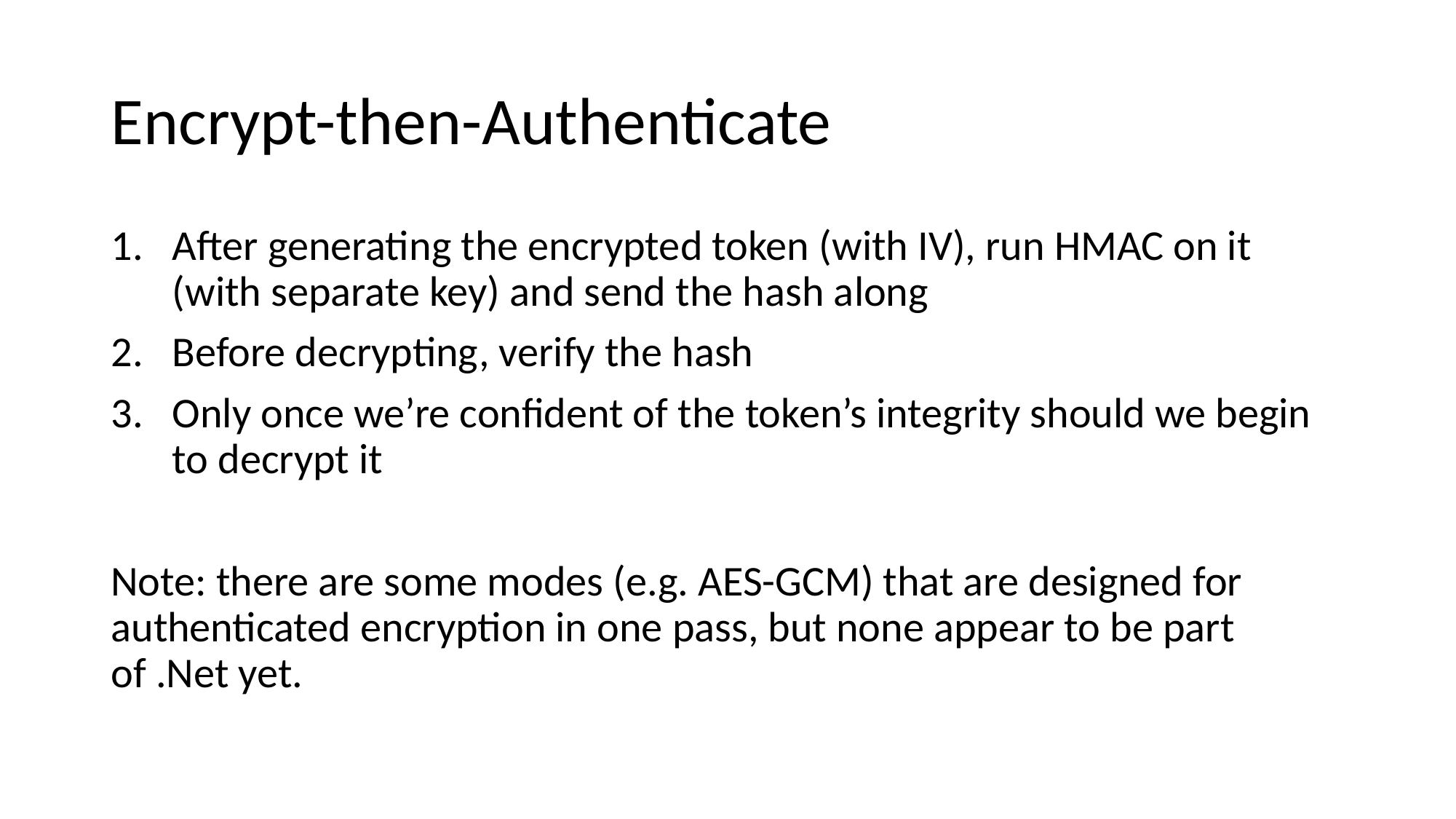

# Encrypt-then-Authenticate
After generating the encrypted token (with IV), run HMAC on it (with separate key) and send the hash along
Before decrypting, verify the hash
Only once we’re confident of the token’s integrity should we begin to decrypt it

Note: there are some modes (e.g. AES-GCM) that are designed for authenticated encryption in one pass, but none appear to be part of .Net yet.